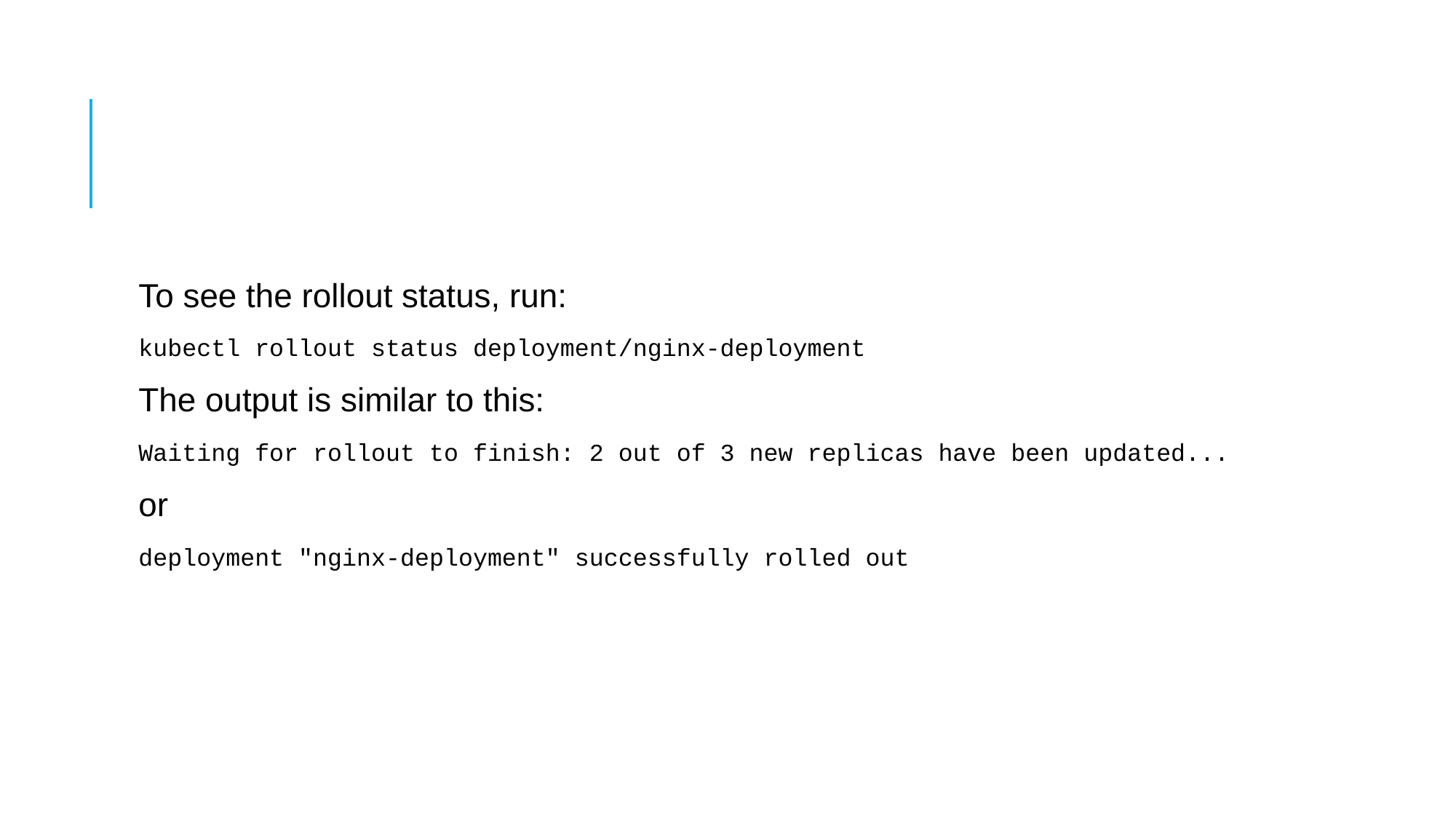

#
To see the rollout status, run:
kubectl rollout status deployment/nginx-deployment
The output is similar to this:
Waiting for rollout to finish: 2 out of 3 new replicas have been updated...
or
deployment "nginx-deployment" successfully rolled out